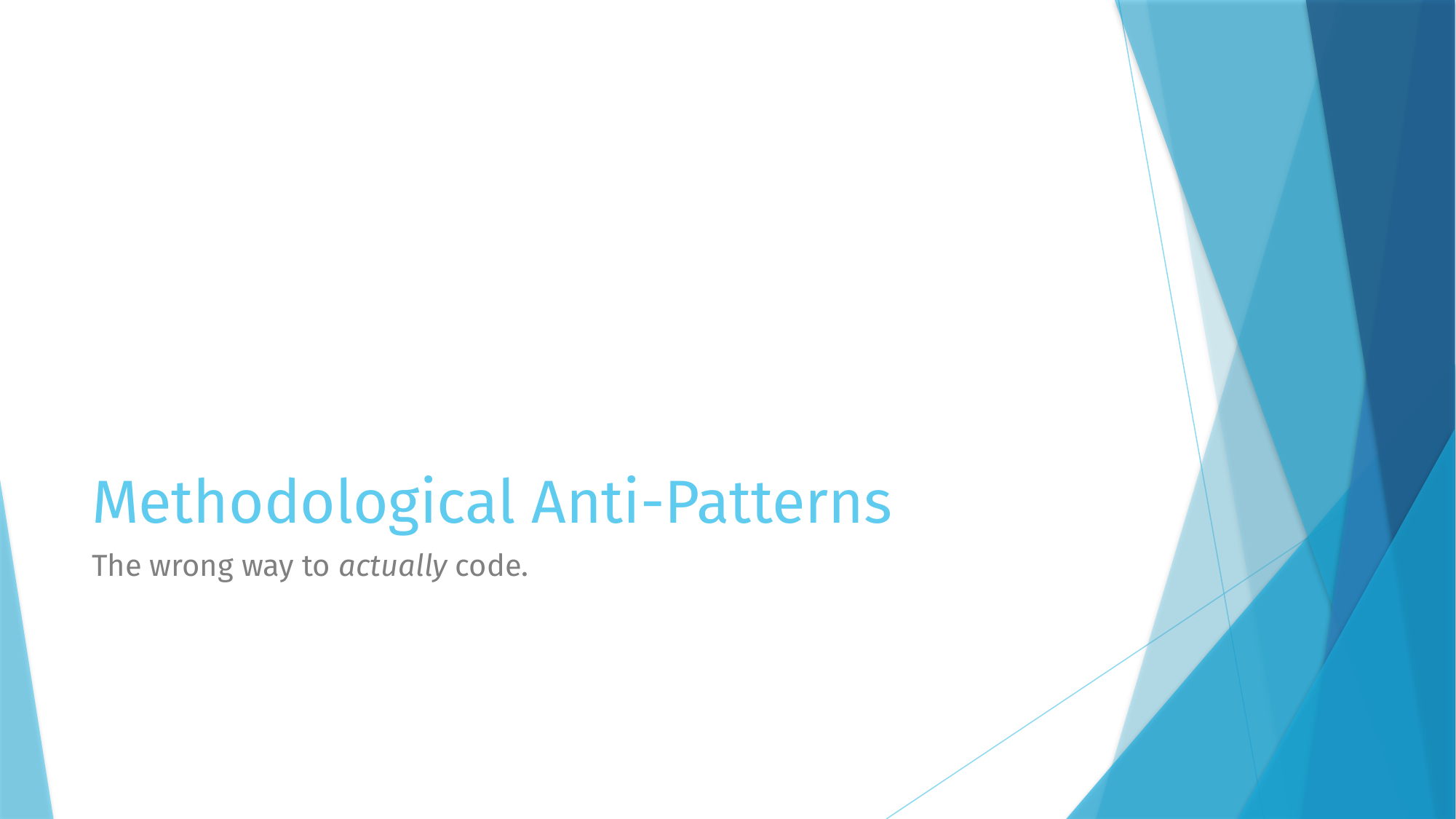

# Methodological Anti-Patterns
The wrong way to actually code.